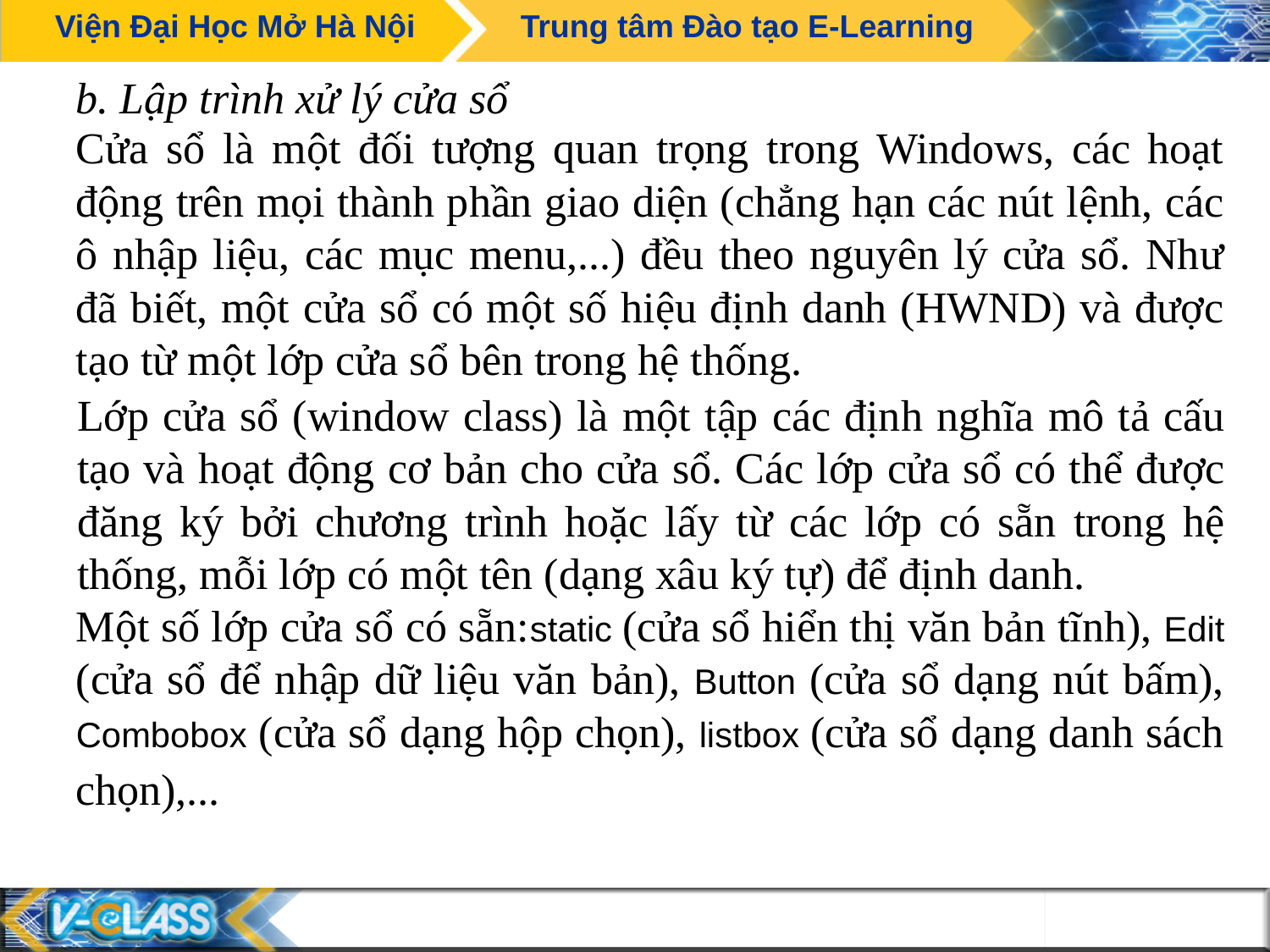

b. Lập trình xử lý cửa sổ
Cửa sổ là một đối tượng quan trọng trong Windows, các hoạt động trên mọi thành phần giao diện (chẳng hạn các nút lệnh, các ô nhập liệu, các mục menu,...) đều theo nguyên lý cửa sổ. Như đã biết, một cửa sổ có một số hiệu định danh (HWND) và được tạo từ một lớp cửa sổ bên trong hệ thống.
Lớp cửa sổ (window class) là một tập các định nghĩa mô tả cấu tạo và hoạt động cơ bản cho cửa sổ. Các lớp cửa sổ có thể được đăng ký bởi chương trình hoặc lấy từ các lớp có sẵn trong hệ thống, mỗi lớp có một tên (dạng xâu ký tự) để định danh.
Một số lớp cửa sổ có sẵn:static (cửa sổ hiển thị văn bản tĩnh), Edit (cửa sổ để nhập dữ liệu văn bản), Button (cửa sổ dạng nút bấm), Combobox (cửa sổ dạng hộp chọn), listbox (cửa sổ dạng danh sách chọn),...